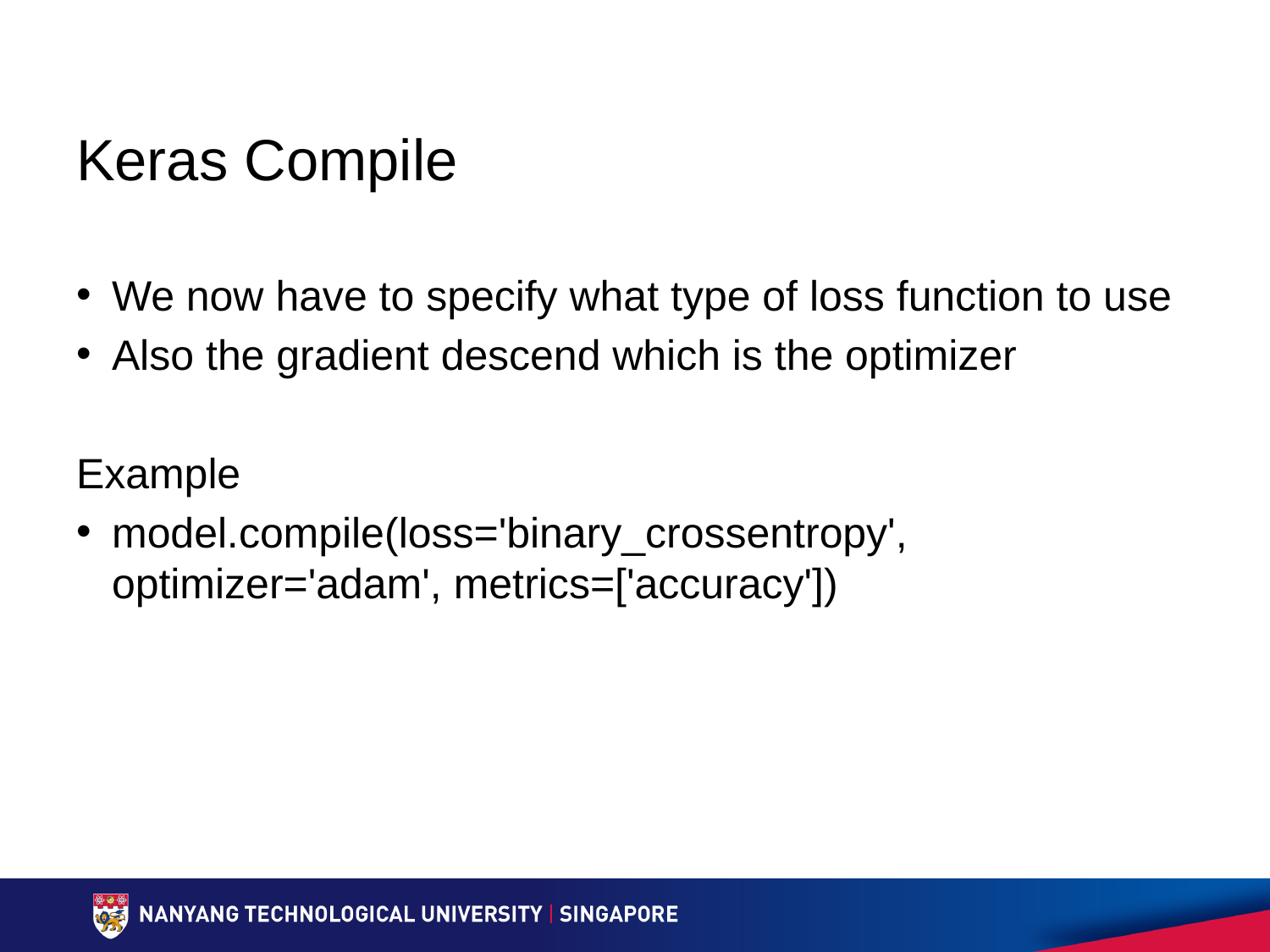

# Keras Compile
We now have to specify what type of loss function to use
Also the gradient descend which is the optimizer

Example
model.compile(loss='binary_crossentropy', optimizer='adam', metrics=['accuracy'])